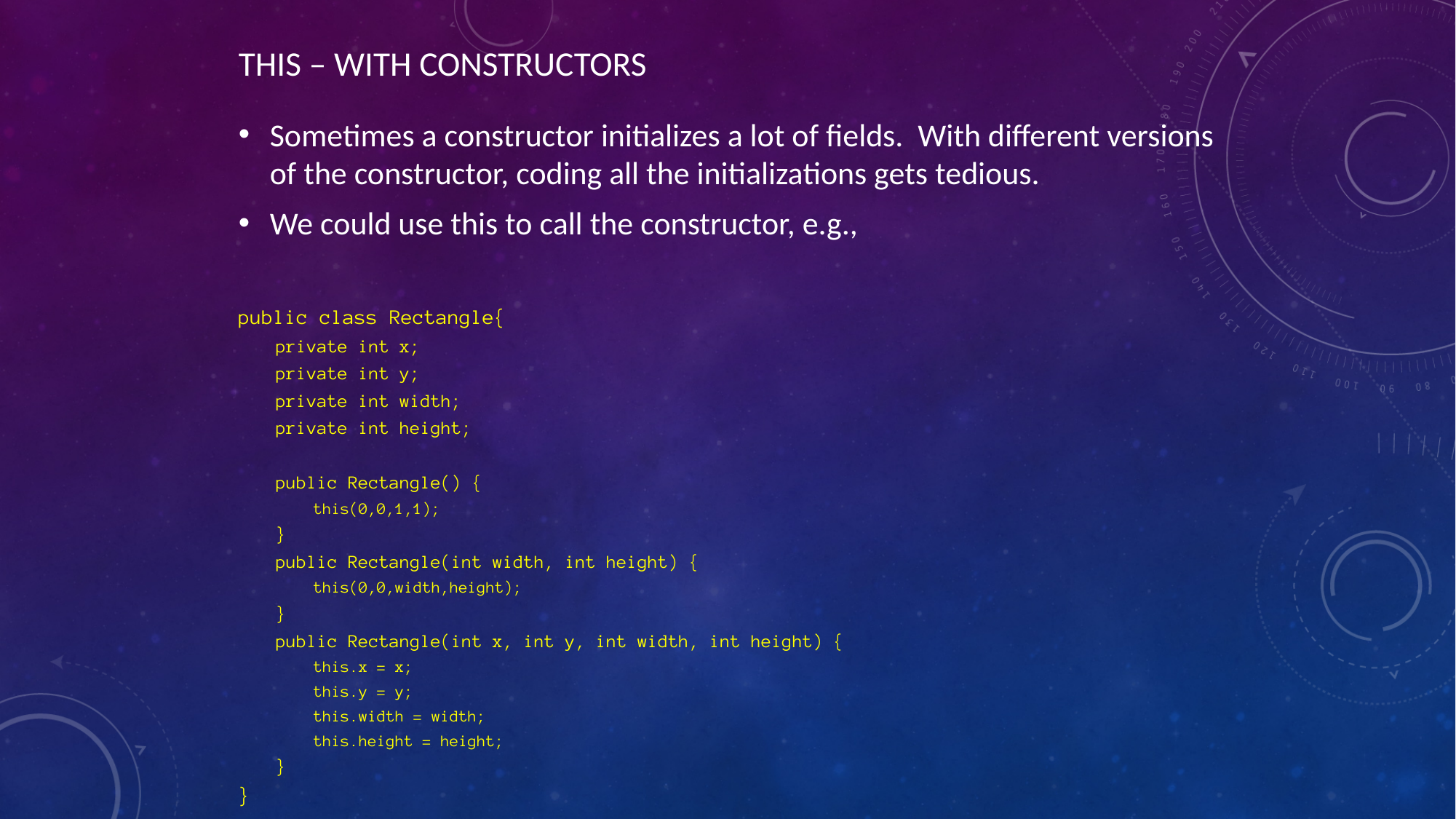

# this – with constructors
Sometimes a constructor initializes a lot of fields.  With different versions of the constructor, coding all the initializations gets tedious.
We could use this to call the constructor, e.g.,

public class Rectangle{
private int x;
private int y;
private int width;
private int height;

public Rectangle() {
this(0,0,1,1);
}
public Rectangle(int width, int height) {
this(0,0,width,height);
}
public Rectangle(int x, int y, int width, int height) {
this.x = x;
this.y = y;
this.width = width;
this.height = height;
}
}